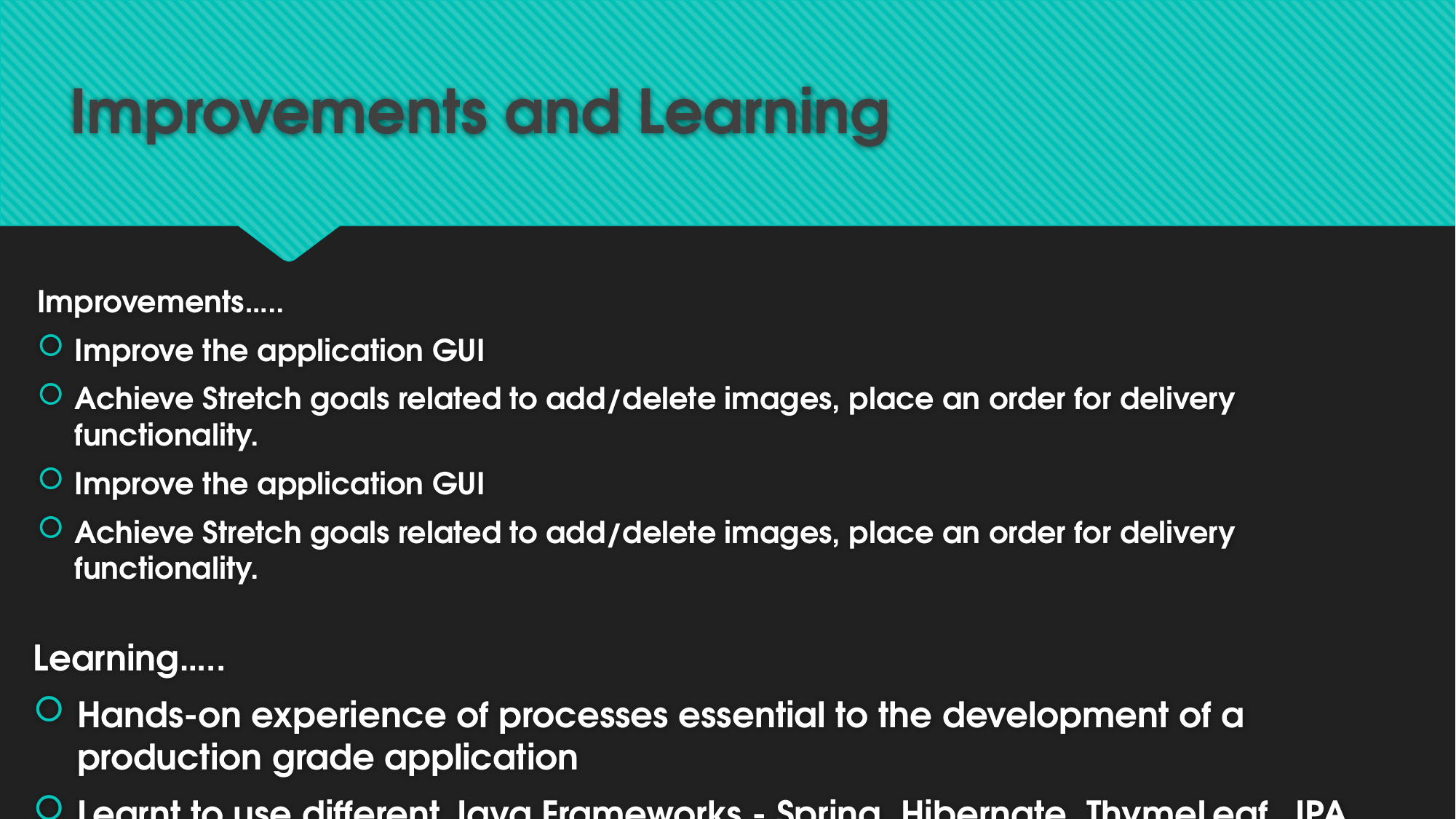

# Improvements and Learning
Improvements…..
Improve the application GUI
Achieve Stretch goals related to add/delete images, place an order for delivery functionality.
Improve the application GUI
Achieve Stretch goals related to add/delete images, place an order for delivery functionality.

Learning…..
Hands-on experience of processes essential to the development of a production grade application
Learnt to use different Java Frameworks - Spring, Hibernate, ThymeLeaf, JPA